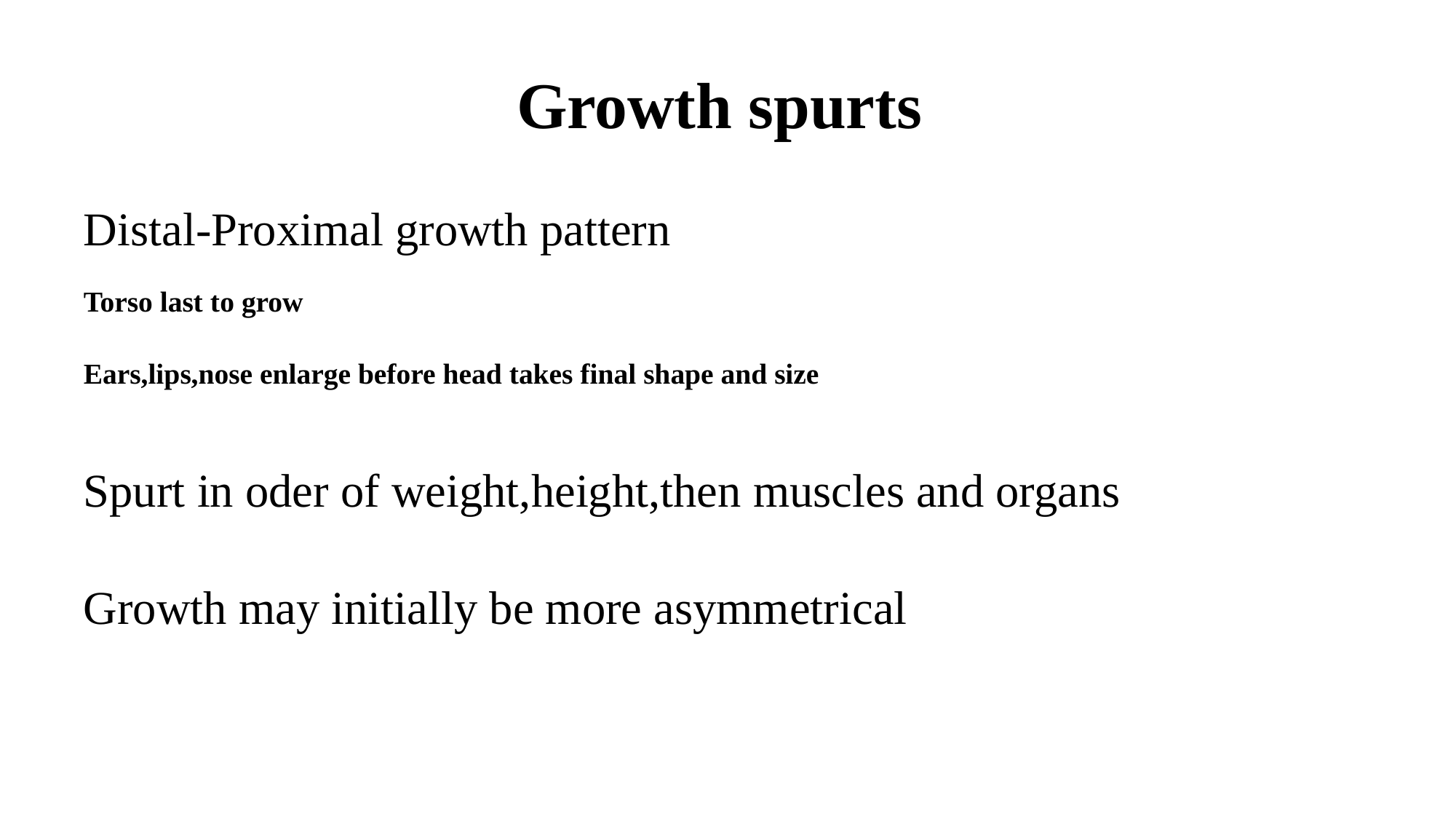

# Growth spurts
Distal-Proximal growth pattern
Torso last to grow
Ears,lips,nose enlarge before head takes final shape and size

Spurt in oder of weight,height,then muscles and organs

Growth may initially be more asymmetrical